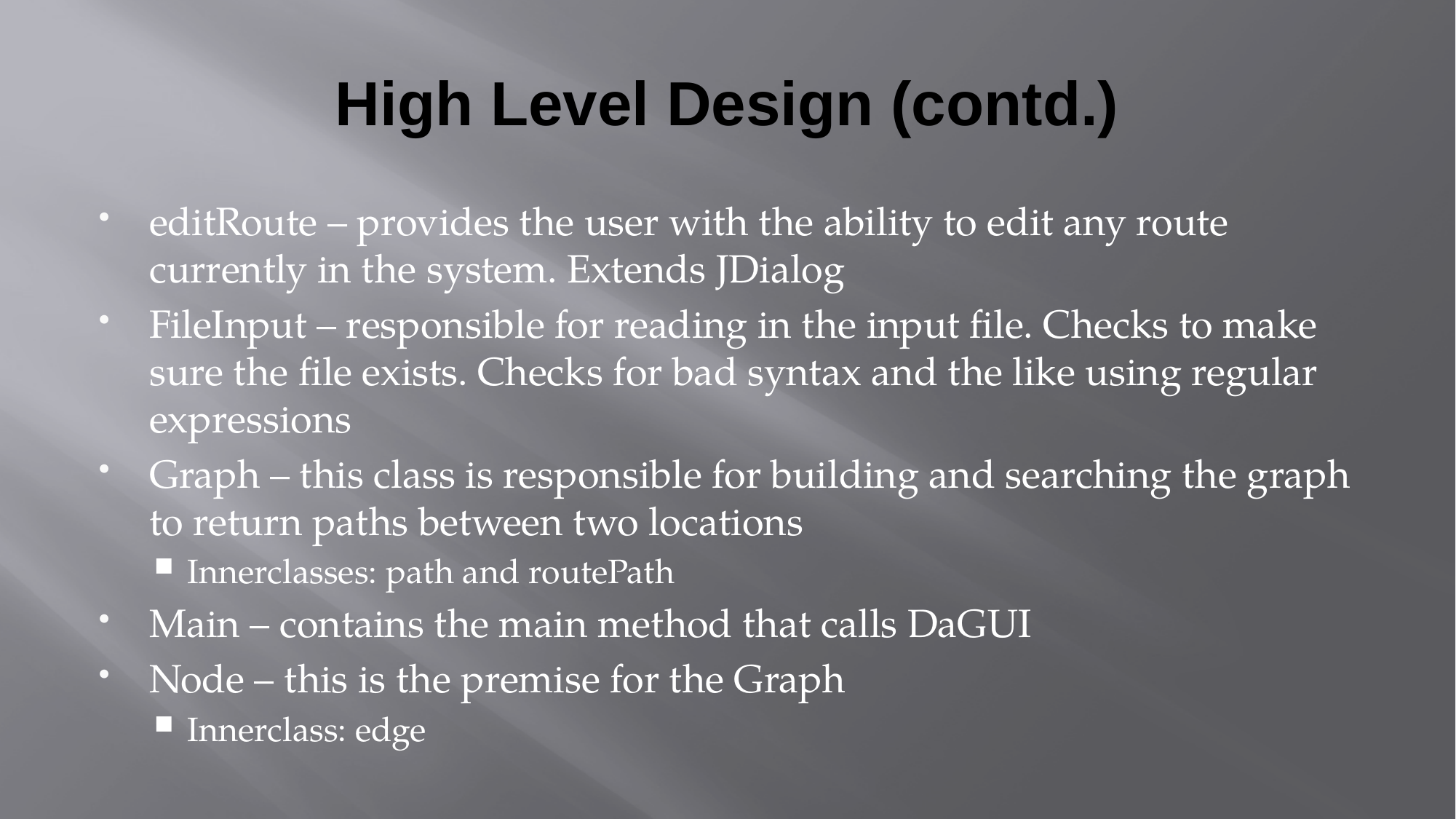

# High Level Design (contd.)
editRoute – provides the user with the ability to edit any route currently in the system. Extends JDialog
FileInput – responsible for reading in the input file. Checks to make sure the file exists. Checks for bad syntax and the like using regular expressions
Graph – this class is responsible for building and searching the graph to return paths between two locations
Innerclasses: path and routePath
Main – contains the main method that calls DaGUI
Node – this is the premise for the Graph
Innerclass: edge